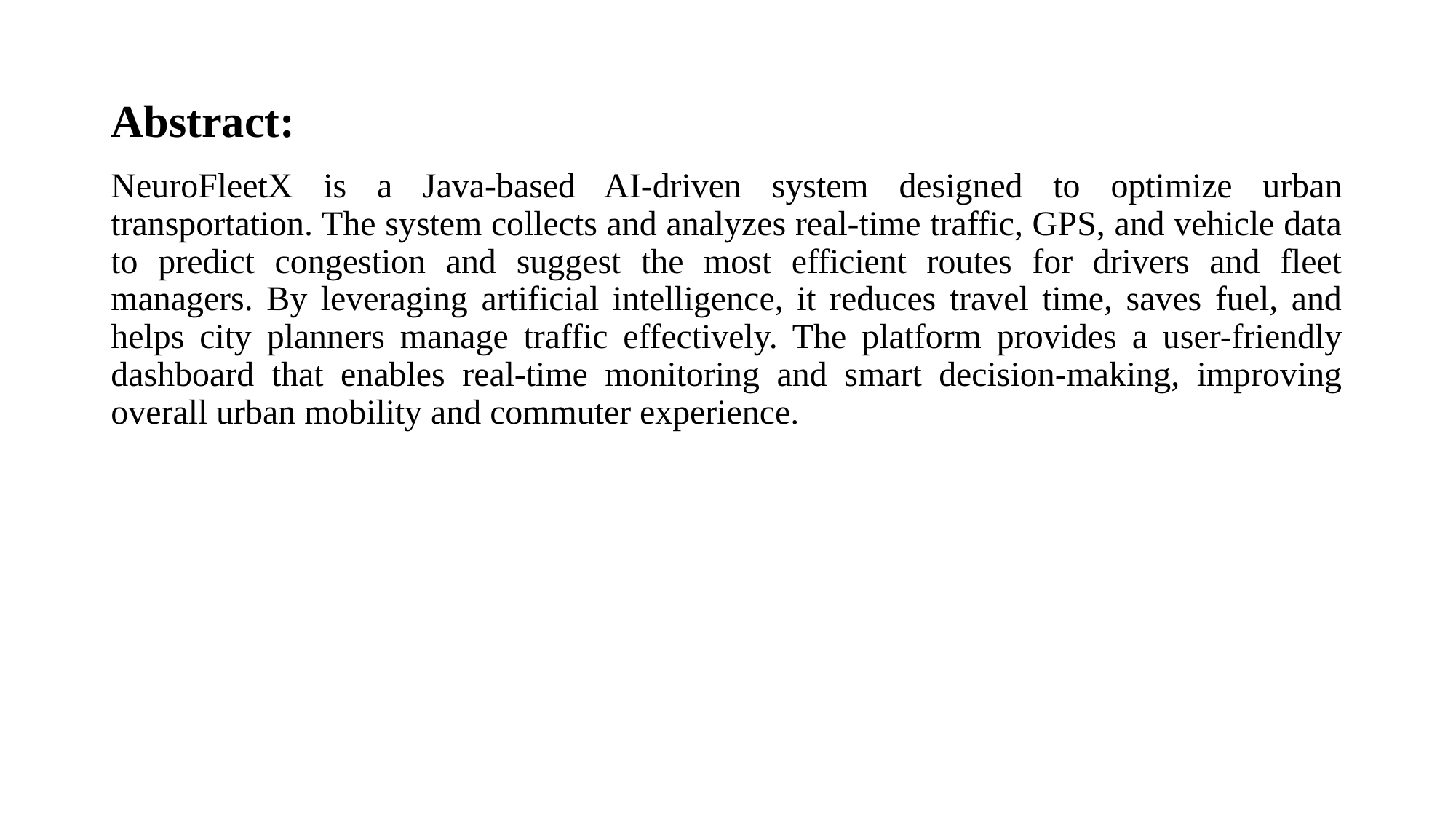

# Abstract:
NeuroFleetX is a Java-based AI-driven system designed to optimize urban transportation. The system collects and analyzes real-time traffic, GPS, and vehicle data to predict congestion and suggest the most efficient routes for drivers and fleet managers. By leveraging artificial intelligence, it reduces travel time, saves fuel, and helps city planners manage traffic effectively. The platform provides a user-friendly dashboard that enables real-time monitoring and smart decision-making, improving overall urban mobility and commuter experience.